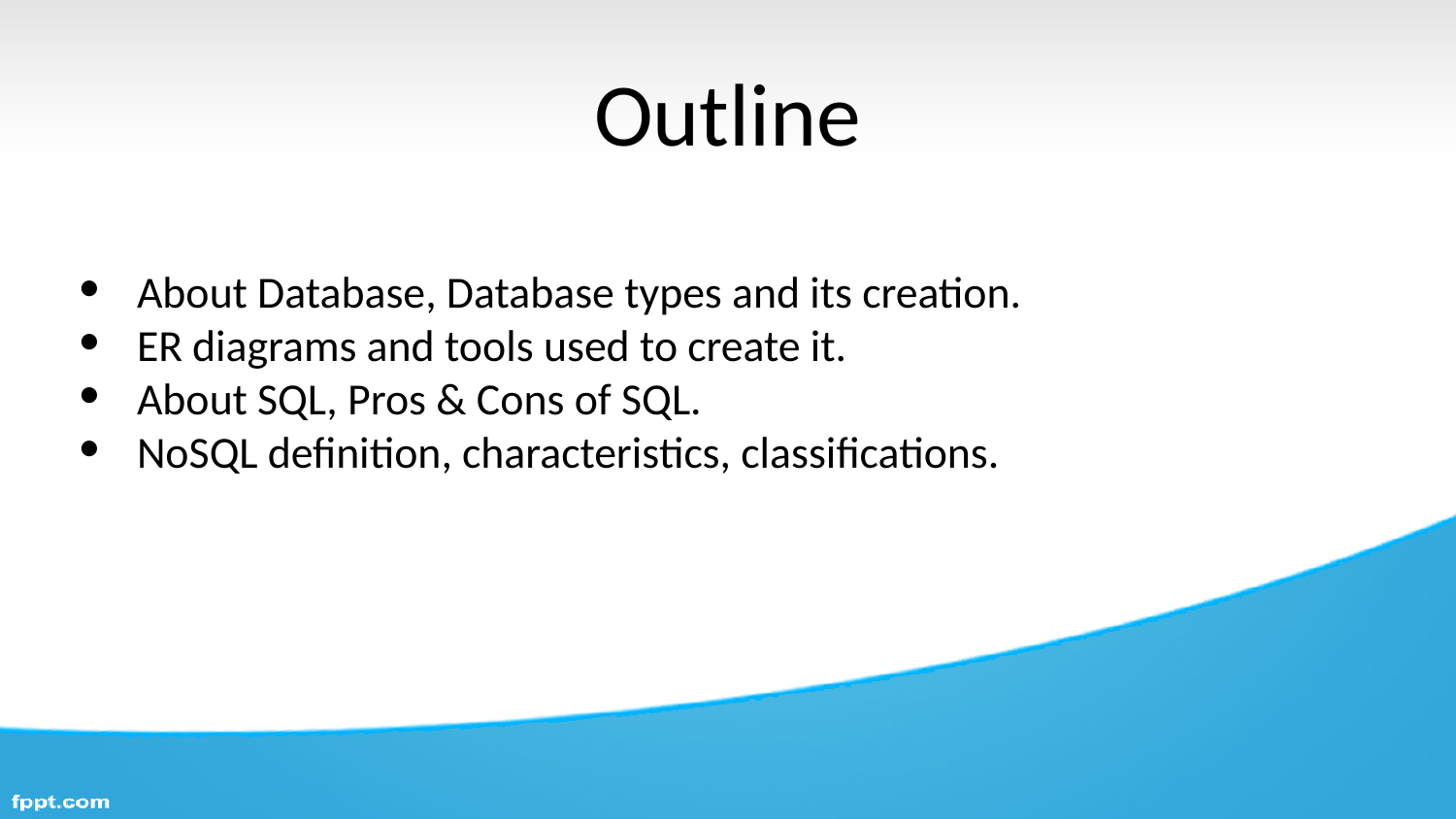

# Outline

About Database, Database types and its creation.
ER diagrams and tools used to create it.
About SQL, Pros & Cons of SQL.
NoSQL definition, characteristics, classifications.